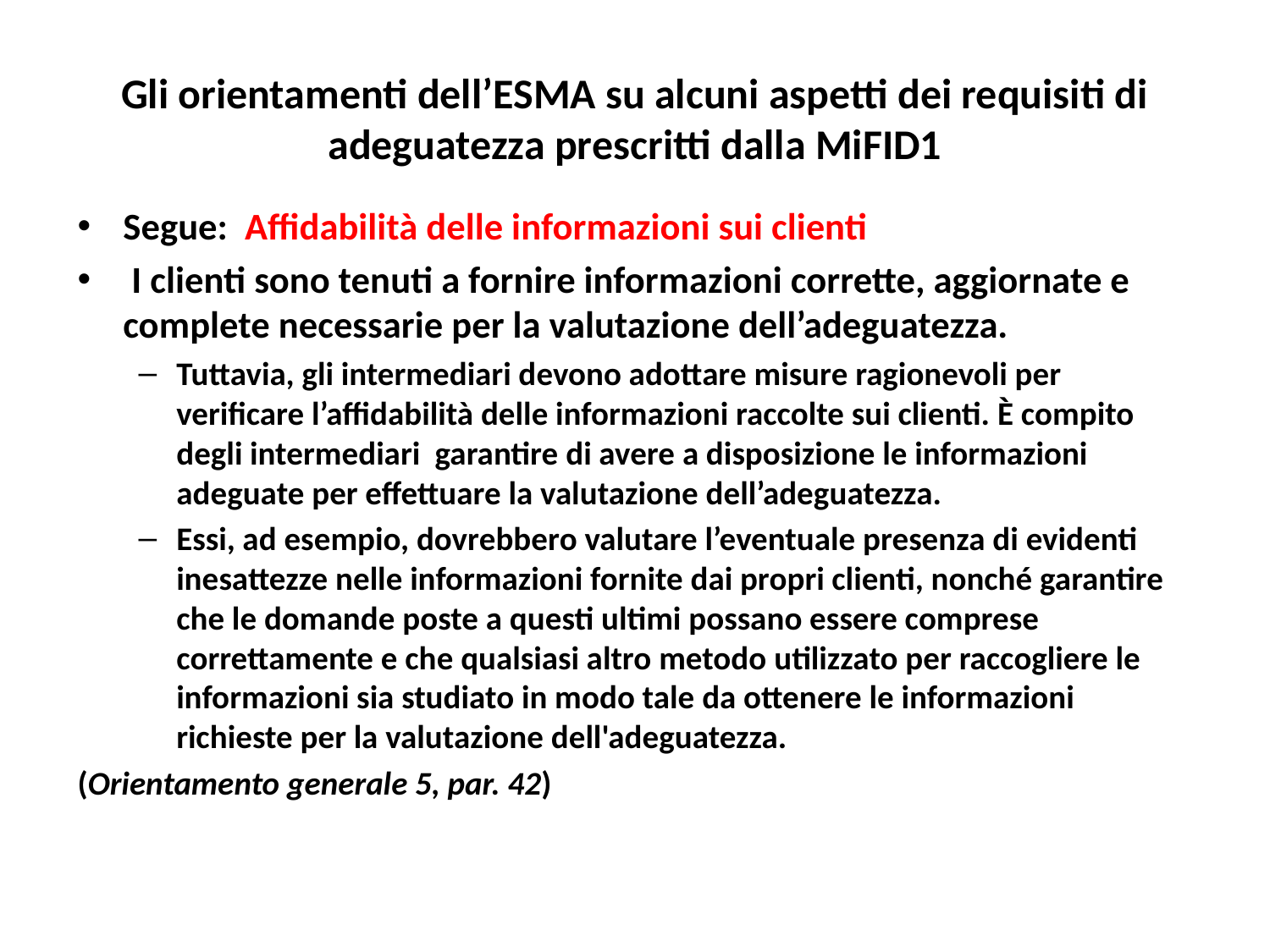

# Gli orientamenti dell’ESMA su alcuni aspetti dei requisiti di adeguatezza prescritti dalla MiFID1
Segue:  Affidabilità delle informazioni sui clienti
 I clienti sono tenuti a fornire informazioni corrette, aggiornate e complete necessarie per la valutazione dell’adeguatezza.
Tuttavia, gli intermediari devono adottare misure ragionevoli per verificare l’affidabilità delle informazioni raccolte sui clienti. È compito degli intermediari  garantire di avere a disposizione le informazioni adeguate per effettuare la valutazione dell’adeguatezza.
Essi, ad esempio, dovrebbero valutare l’eventuale presenza di evidenti inesattezze nelle informazioni fornite dai propri clienti, nonché garantire che le domande poste a questi ultimi possano essere comprese correttamente e che qualsiasi altro metodo utilizzato per raccogliere le informazioni sia studiato in modo tale da ottenere le informazioni richieste per la valutazione dell'adeguatezza.
(Orientamento generale 5, par. 42)